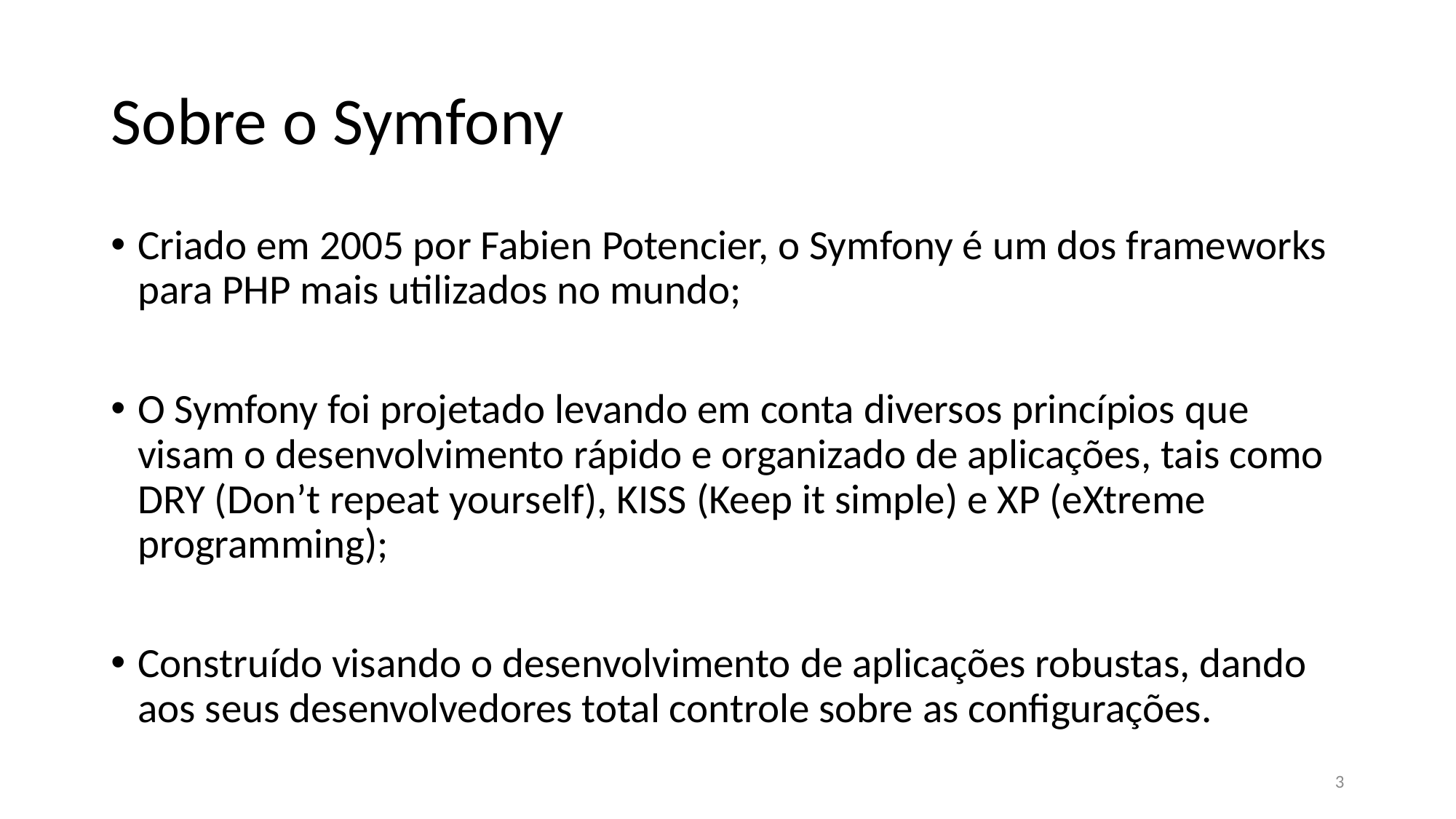

# Sobre o Symfony
Criado em 2005 por Fabien Potencier, o Symfony é um dos frameworks para PHP mais utilizados no mundo;

O Symfony foi projetado levando em conta diversos princípios que visam o desenvolvimento rápido e organizado de aplicações, tais como DRY (Don’t repeat yourself), KISS (Keep it simple) e XP (eXtreme programming);

Construído visando o desenvolvimento de aplicações robustas, dando aos seus desenvolvedores total controle sobre as configurações.
3